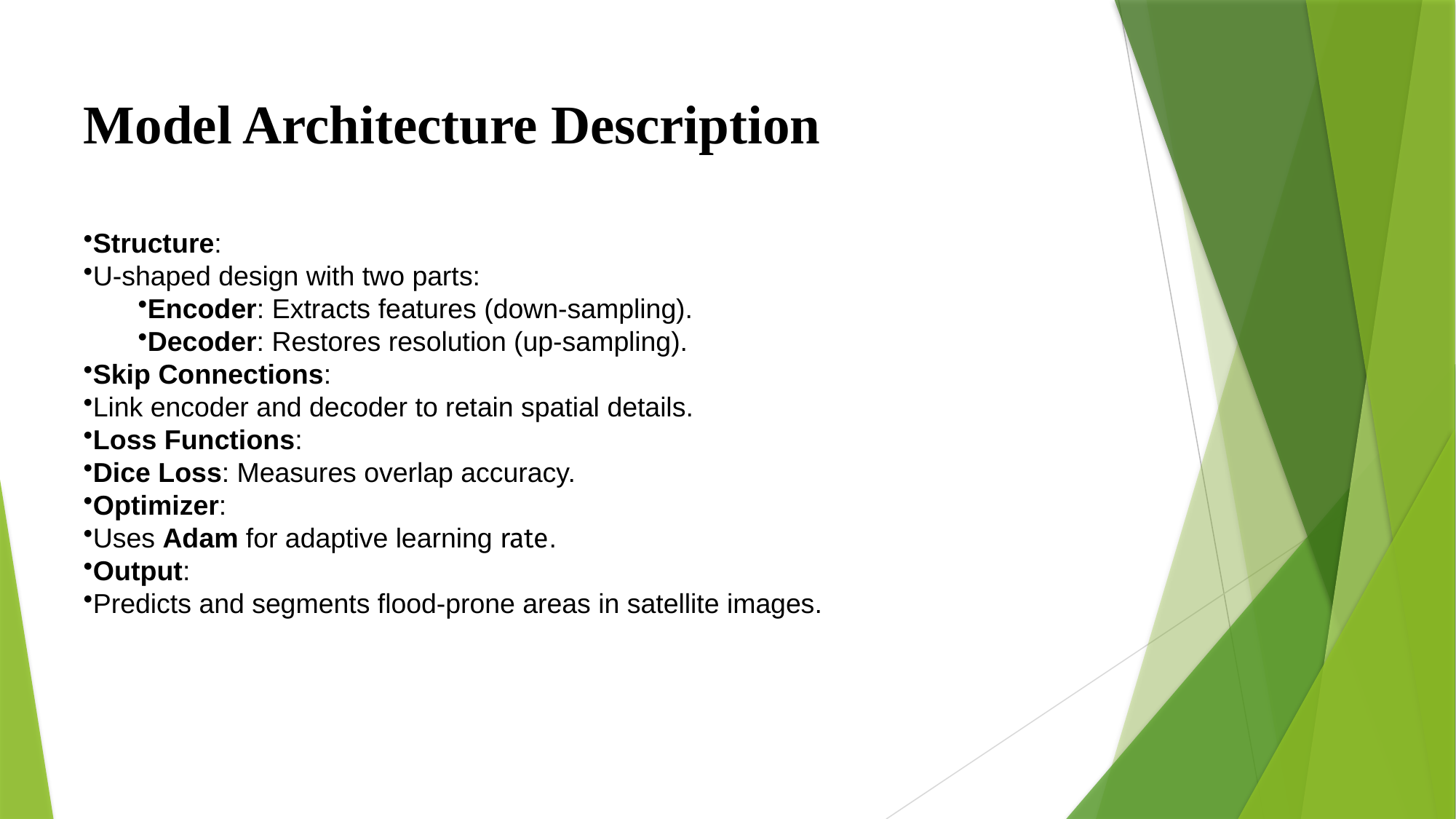

# Model Architecture Description
Structure:
U-shaped design with two parts:
Encoder: Extracts features (down-sampling).
Decoder: Restores resolution (up-sampling).
Skip Connections:
Link encoder and decoder to retain spatial details.
Loss Functions:
Dice Loss: Measures overlap accuracy.
Optimizer:
Uses Adam for adaptive learning rate.
Output:
Predicts and segments flood-prone areas in satellite images.